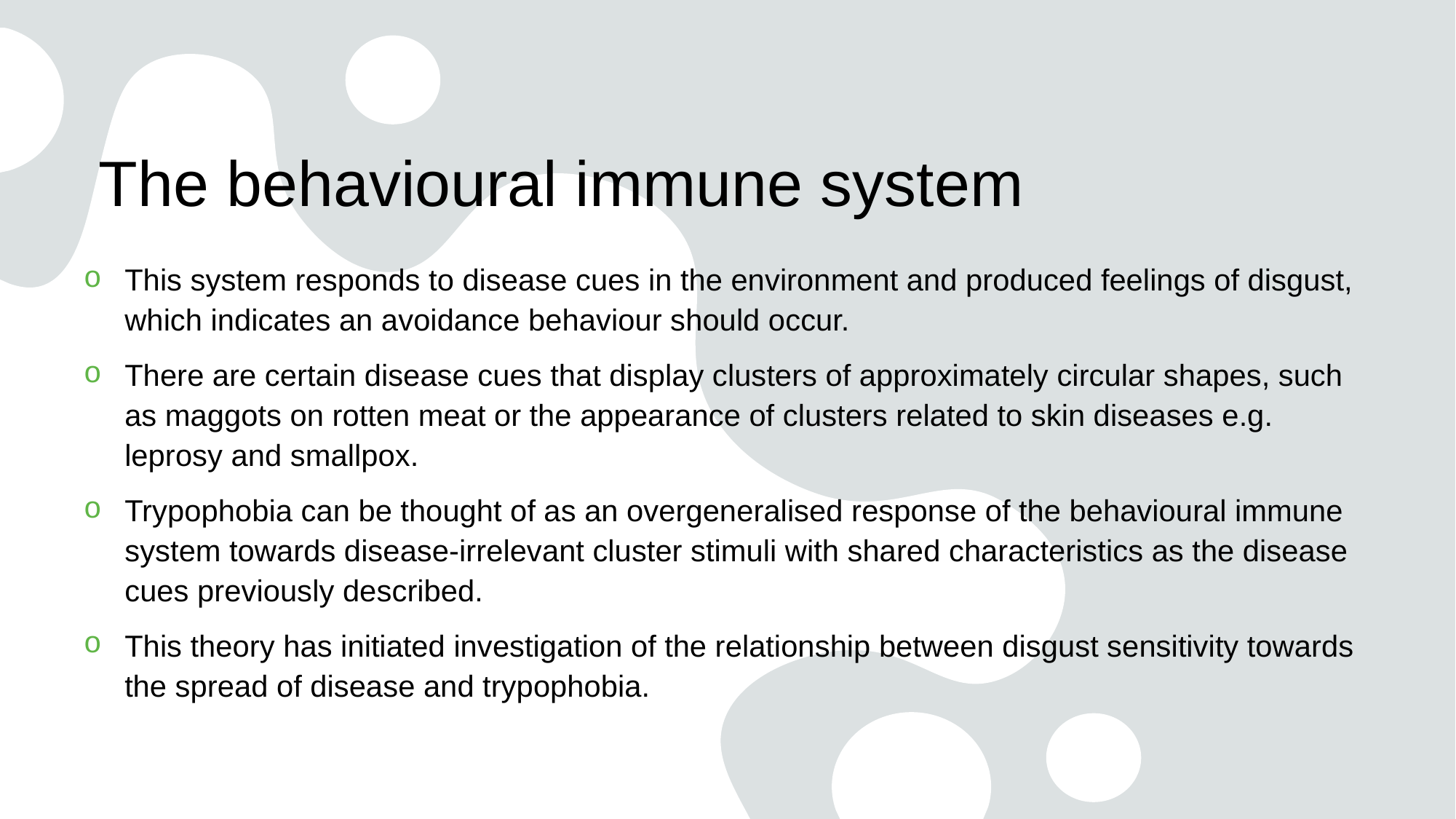

# The behavioural immune system
This system responds to disease cues in the environment and produced feelings of disgust, which indicates an avoidance behaviour should occur.
There are certain disease cues that display clusters of approximately circular shapes, such as maggots on rotten meat or the appearance of clusters related to skin diseases e.g. leprosy and smallpox.
Trypophobia can be thought of as an overgeneralised response of the behavioural immune system towards disease-irrelevant cluster stimuli with shared characteristics as the disease cues previously described.
This theory has initiated investigation of the relationship between disgust sensitivity towards the spread of disease and trypophobia.